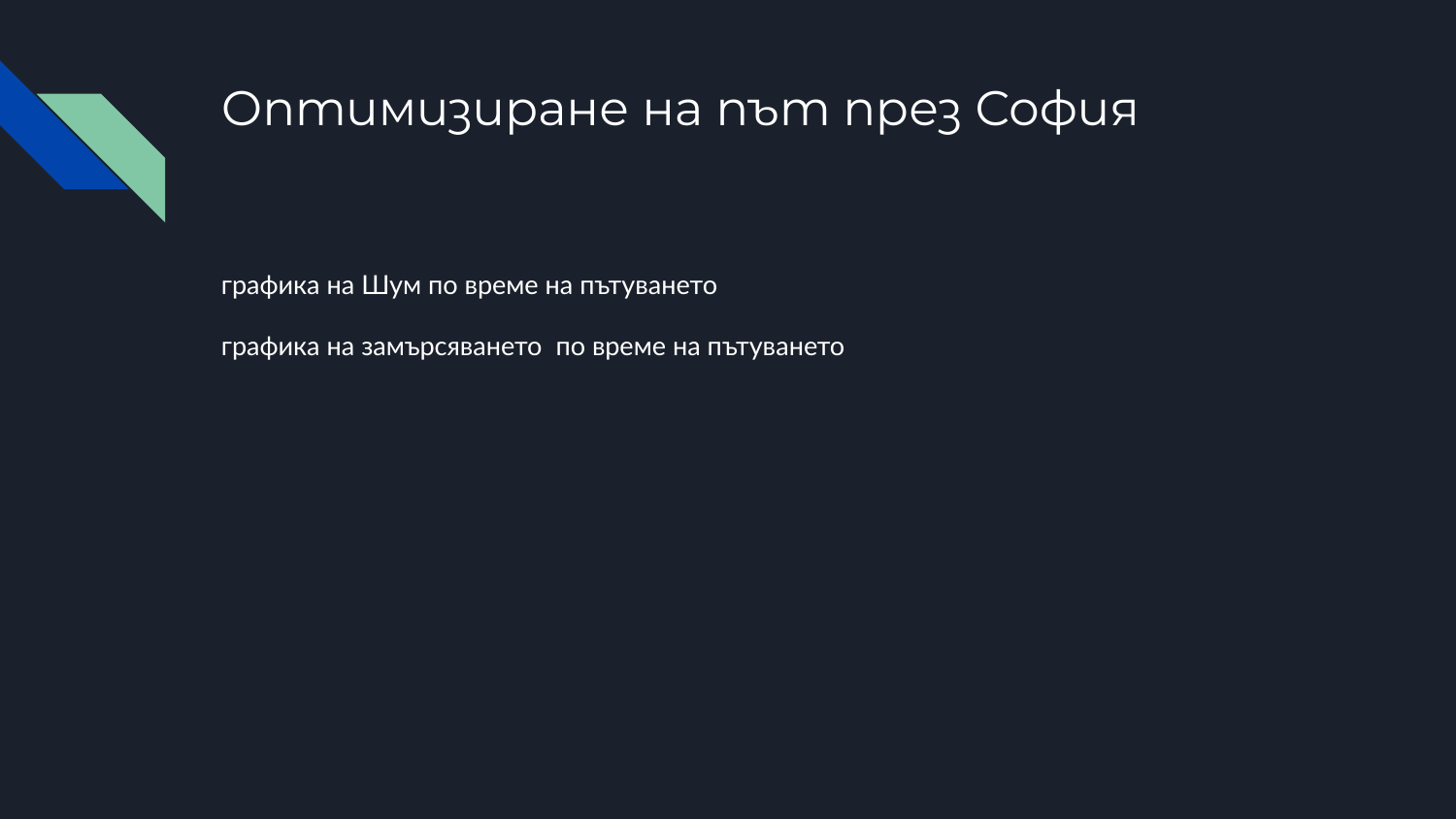

# Оптимизиране на път през София
графика на Шум по време на пътуването
графика на замърсяването  по време на пътуването